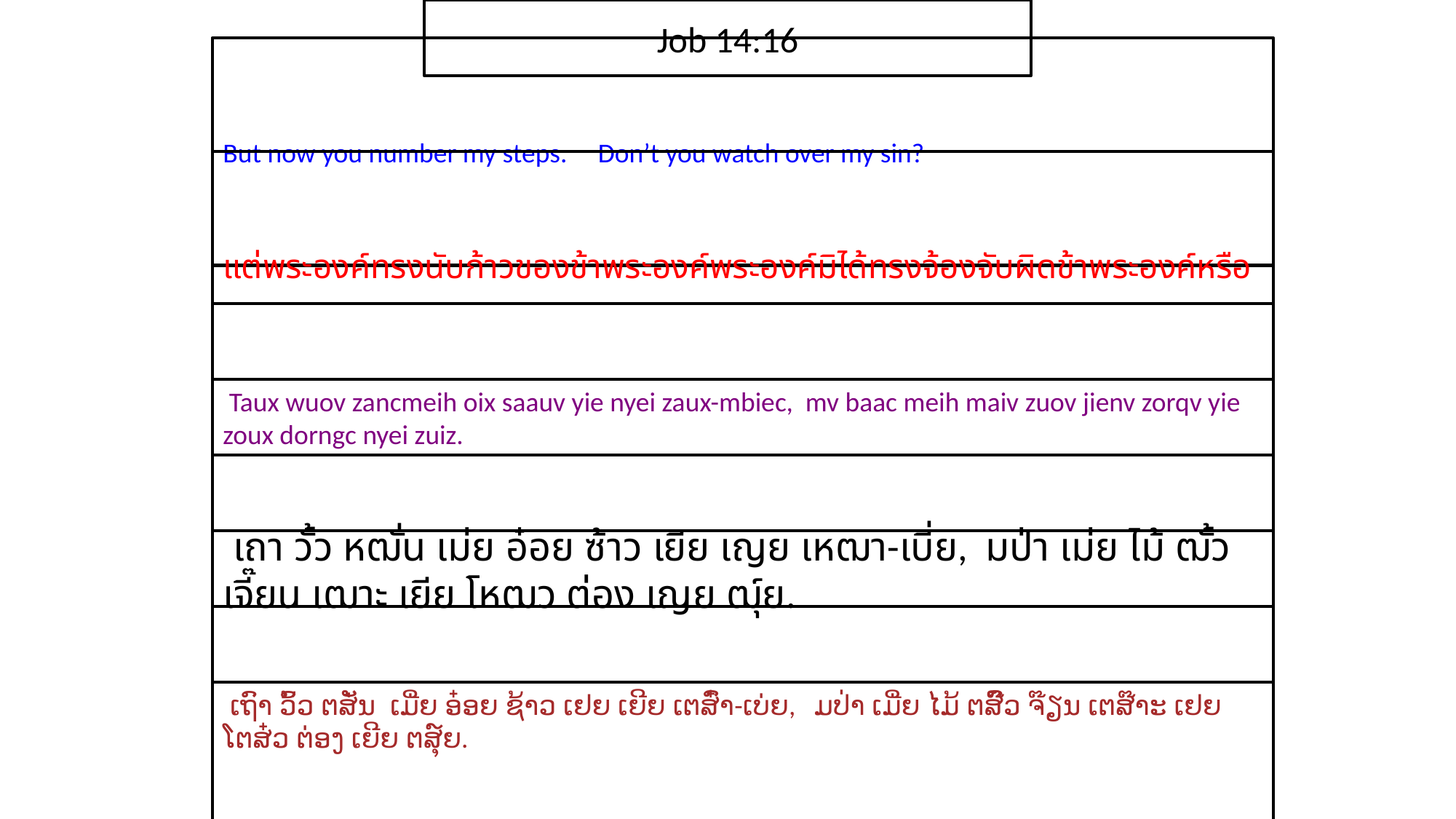

Job 14:16
But now you number my steps.     Don’t you watch over my sin?
แต่​พระ​องค์​ทรง​นับ​ก้าว​ของ​ข้า​พระ​องค์​พระ​องค์​มิได้​ทรง​จ้อง​จับผิด​ข้า​พระ​องค์​หรือ
 Taux wuov zancmeih oix saauv yie nyei zaux-mbiec,  mv baac meih maiv zuov jienv zorqv yie zoux dorngc nyei zuiz.
 เถา วั้ว หฒั่น เม่ย อ๋อย ซ้าว เยีย เญย เหฒา-เบี่ย,  มป่า เม่ย ไม้ ฒั้ว เจี๊ยน เฒาะ เยีย โหฒว ต่อง เญย ฒุ์ย.
 ເຖົາ ວົ້ວ ຕສັ່ນ  ເມີ່ຍ ອ໋ອຍ ຊ້າວ ເຢຍ ເຍີຍ ເຕສົ໋າ-ເບ່ຍ,   ມປ່າ ເມີ່ຍ ໄມ້ ຕສົ໊ວ ຈ໊ຽນ ເຕສ໊າະ ເຢຍ ໂຕສ໋ວ ຕ່ອງ ເຍີຍ ຕສຸ໌ຍ.